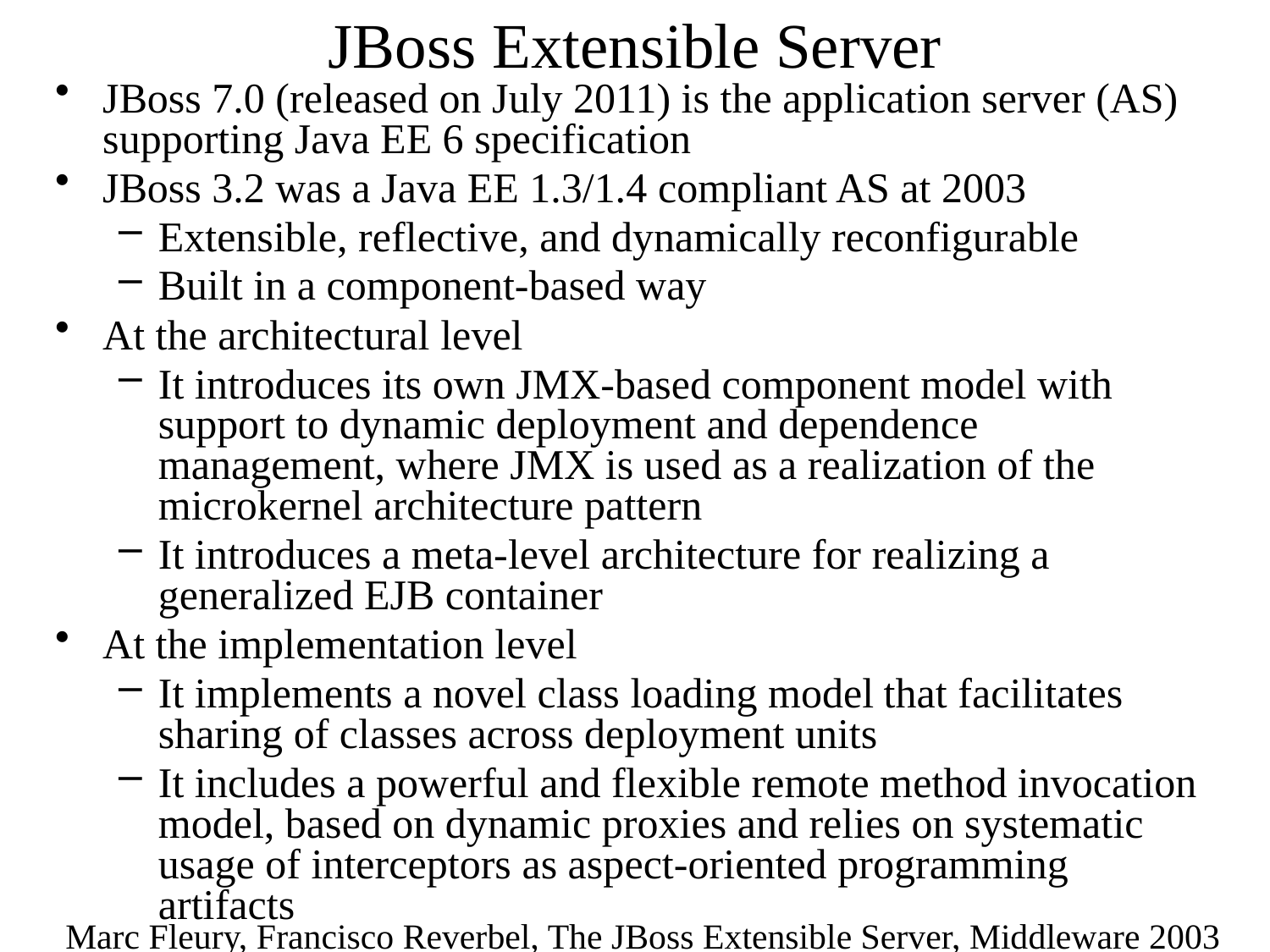

# JBoss Extensible Server
JBoss 7.0 (released on July 2011) is the application server (AS)  supporting Java EE 6 specification
JBoss 3.2 was a Java EE 1.3/1.4 compliant AS at 2003
Extensible, reflective, and dynamically reconfigurable
Built in a component-based way
At the architectural level
It introduces its own JMX-based component model with support to dynamic deployment and dependence management, where JMX is used as a realization of the microkernel architecture pattern
It introduces a meta-level architecture for realizing a generalized EJB container
At the implementation level
It implements a novel class loading model that facilitates sharing of classes across deployment units
It includes a powerful and flexible remote method invocation model, based on dynamic proxies and relies on systematic usage of interceptors as aspect-oriented programming artifacts
Marc Fleury, Francisco Reverbel, The JBoss Extensible Server, Middleware 2003